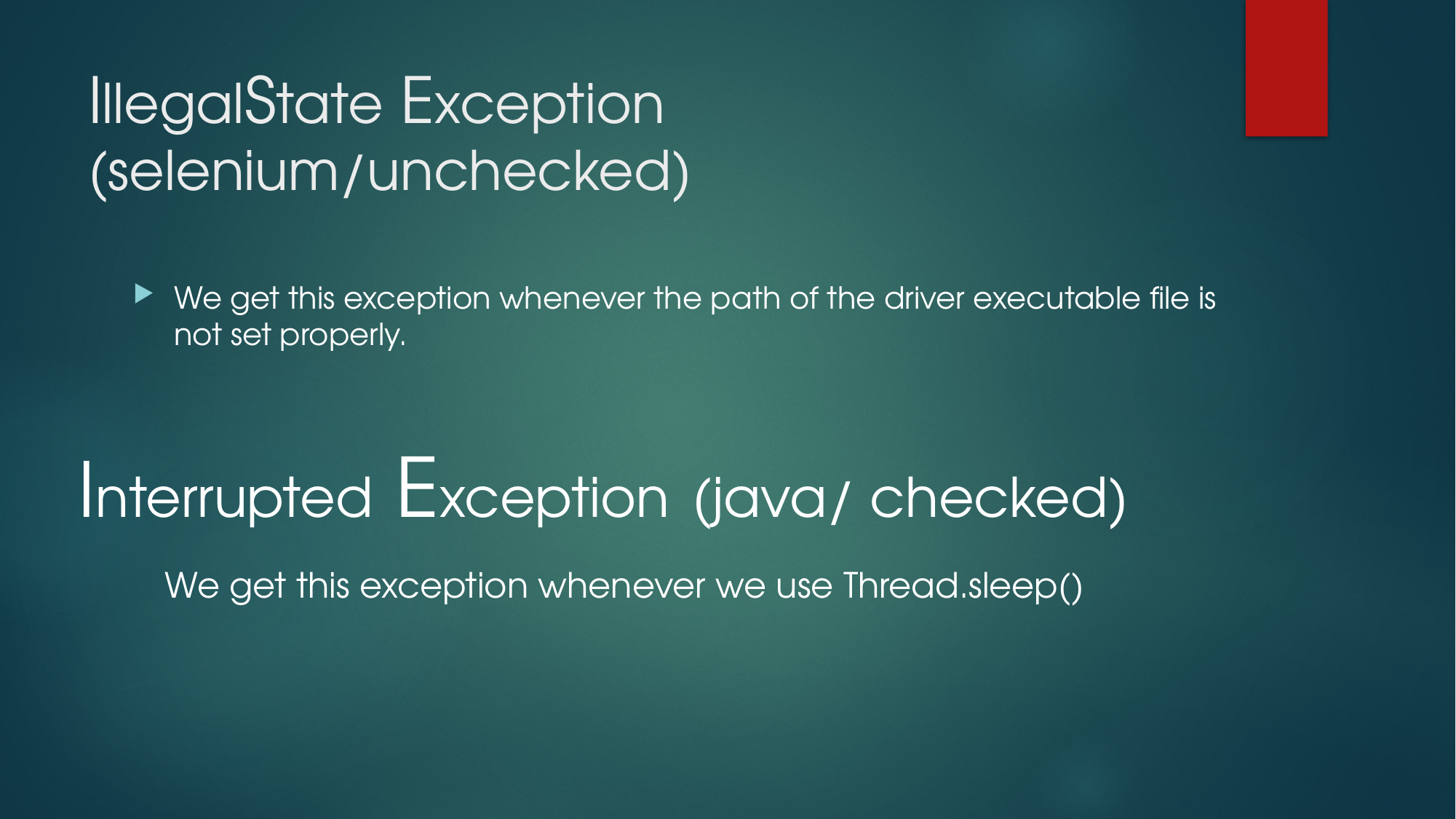

# IllegalState Exception (selenium/unchecked)
We get this exception whenever the path of the driver executable file is not set properly.
Interrupted Exception (java/ checked)
We get this exception whenever we use Thread.sleep()